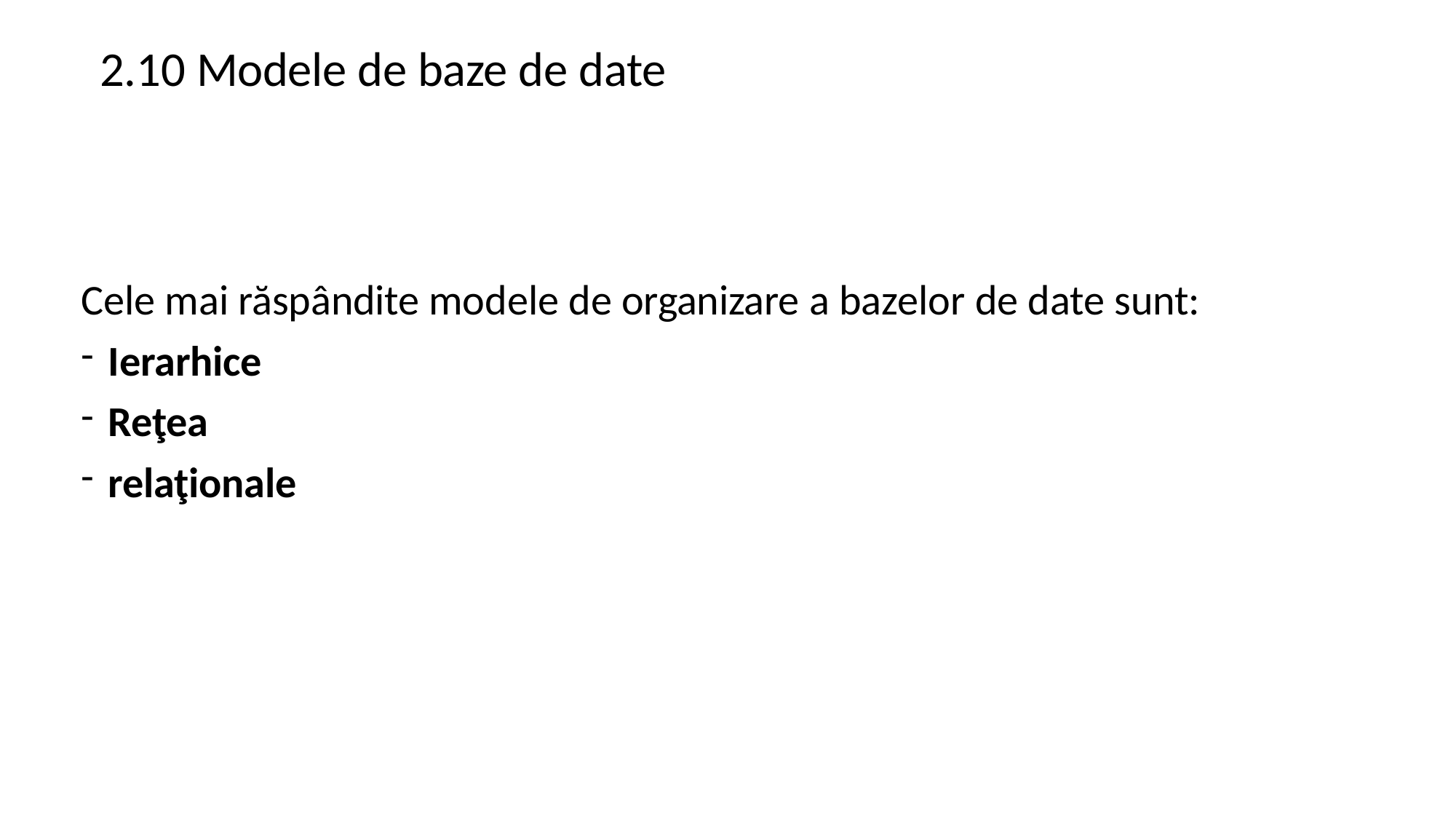

# 2.10 Modele de baze de date
Cele mai răspândite modele de organizare a bazelor de date sunt:
Ierarhice
Reţea
relaţionale